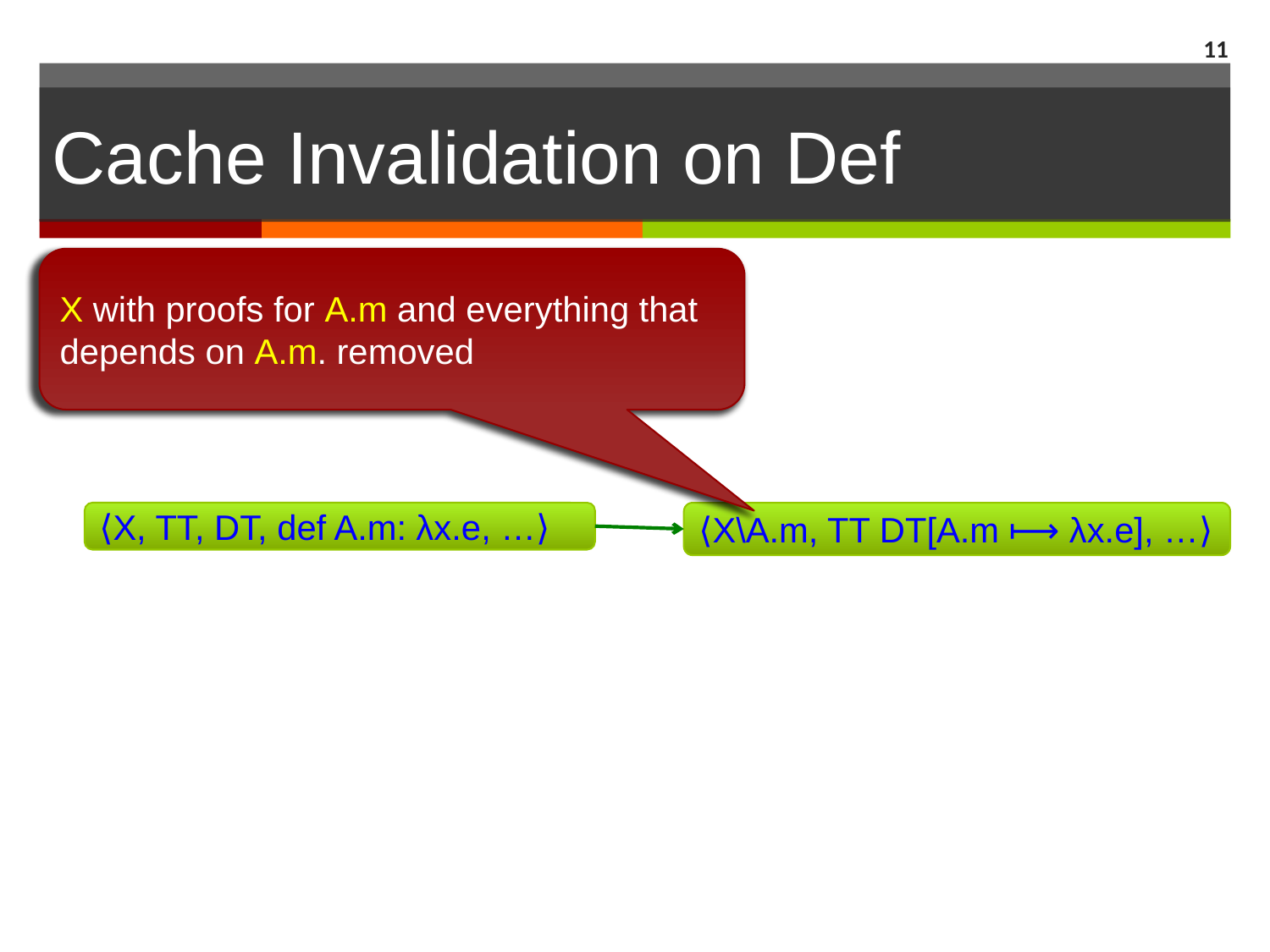

11
# Cache Invalidation on Def
X with proofs for A.m and everything that depends on A.m. removed
⟨X, TT, DT, def A.m: λx.e, …⟩
⟨X\A.m, TT DT[A.m ⟼ λx.e], …⟩